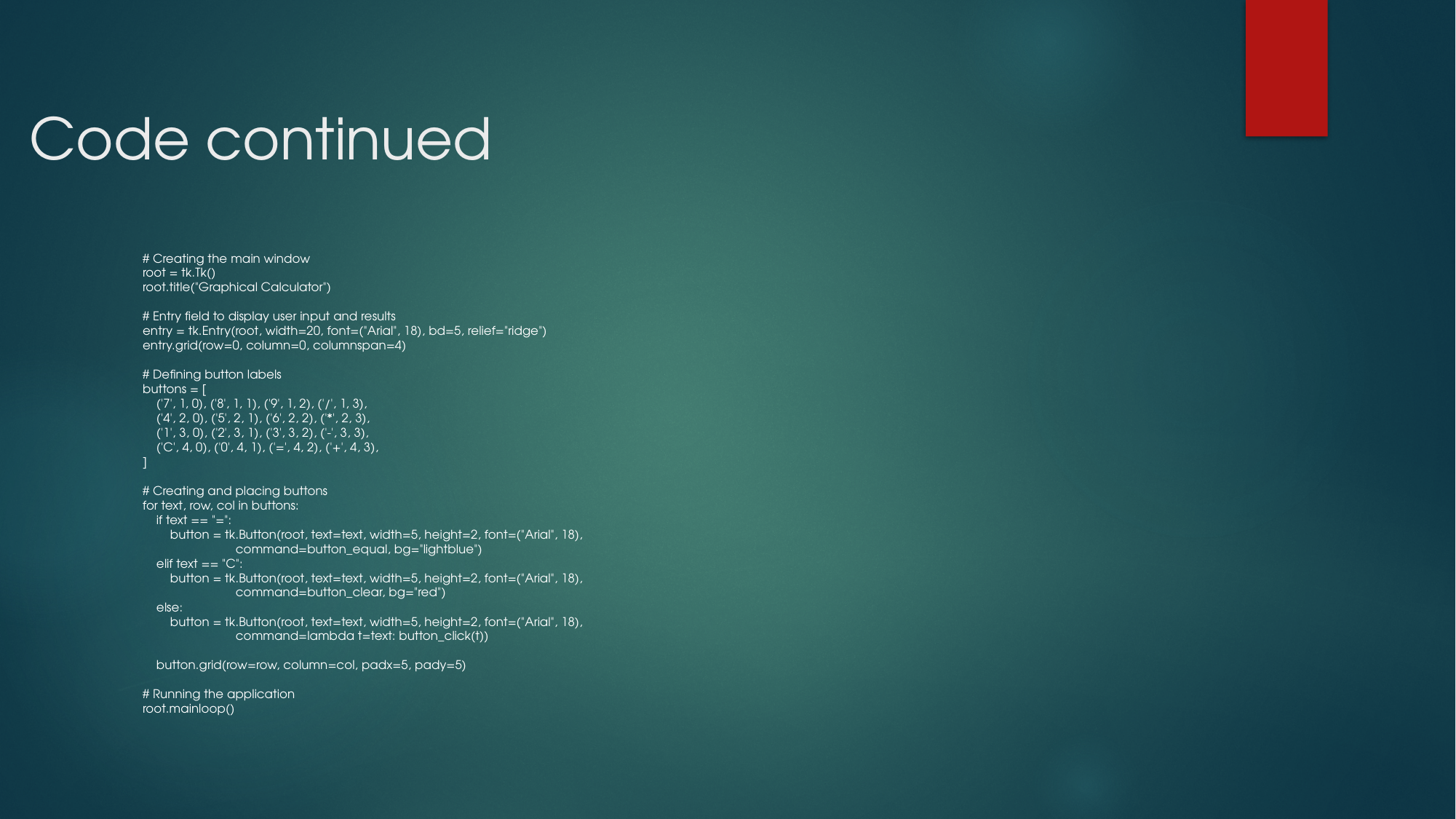

# Code continued
# Creating the main window root = tk.Tk() root.title("Graphical Calculator") # Entry field to display user input and results entry = tk.Entry(root, width=20, font=("Arial", 18), bd=5, relief="ridge") entry.grid(row=0, column=0, columnspan=4) # Defining button labels buttons = [ ('7', 1, 0), ('8', 1, 1), ('9', 1, 2), ('/', 1, 3), ('4', 2, 0), ('5', 2, 1), ('6', 2, 2), ('*', 2, 3), ('1', 3, 0), ('2', 3, 1), ('3', 3, 2), ('-', 3, 3), ('C', 4, 0), ('0', 4, 1), ('=', 4, 2), ('+', 4, 3), ] # Creating and placing buttons for text, row, col in buttons: if text == "=": button = tk.Button(root, text=text, width=5, height=2, font=("Arial", 18), command=button_equal, bg="lightblue") elif text == "C": button = tk.Button(root, text=text, width=5, height=2, font=("Arial", 18), command=button_clear, bg="red") else: button = tk.Button(root, text=text, width=5, height=2, font=("Arial", 18), command=lambda t=text: button_click(t)) button.grid(row=row, column=col, padx=5, pady=5) # Running the application root.mainloop()